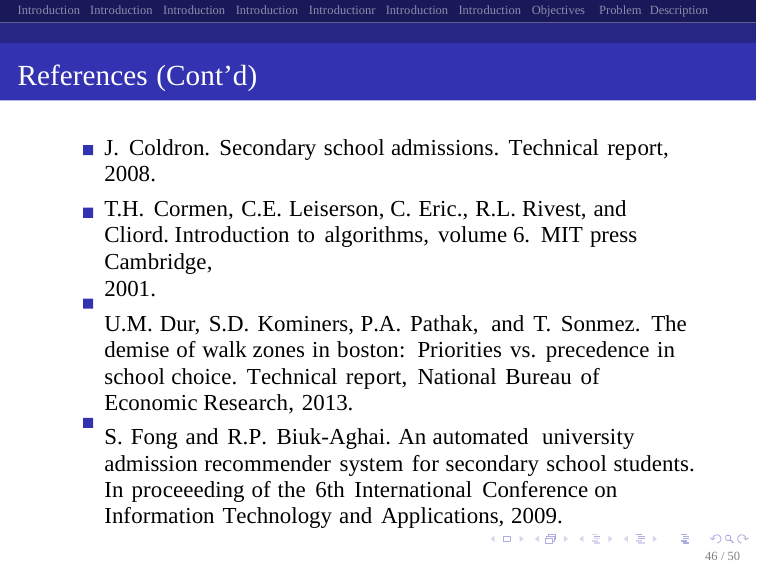

Introduction   Introduction   Introduction   Introduction   Introductionr   Introduction   Introduction   Objectives    Problem  Description

References (Cont’d)
J. Coldron. Secondary school admissions. Technical report,
2008.
T.H. Cormen, C.E. Leiserson, C. Eric., R.L. Rivest, and Cliord. Introduction to algorithms, volume 6. MIT press Cambridge,
2001.
U.M. Dur, S.D. Kominers, P.A. Pathak,  and T. Sonmez. The demise of walk zones in boston:  Priorities vs. precedence in school choice. Technical report, National Bureau of Economic Research, 2013.
S. Fong and R.P. Biuk-Aghai. An automated  university admission recommender system for secondary school students. In proceeeding of the 6th International Conference on Information Technology and Applications, 2009.

46 / 50